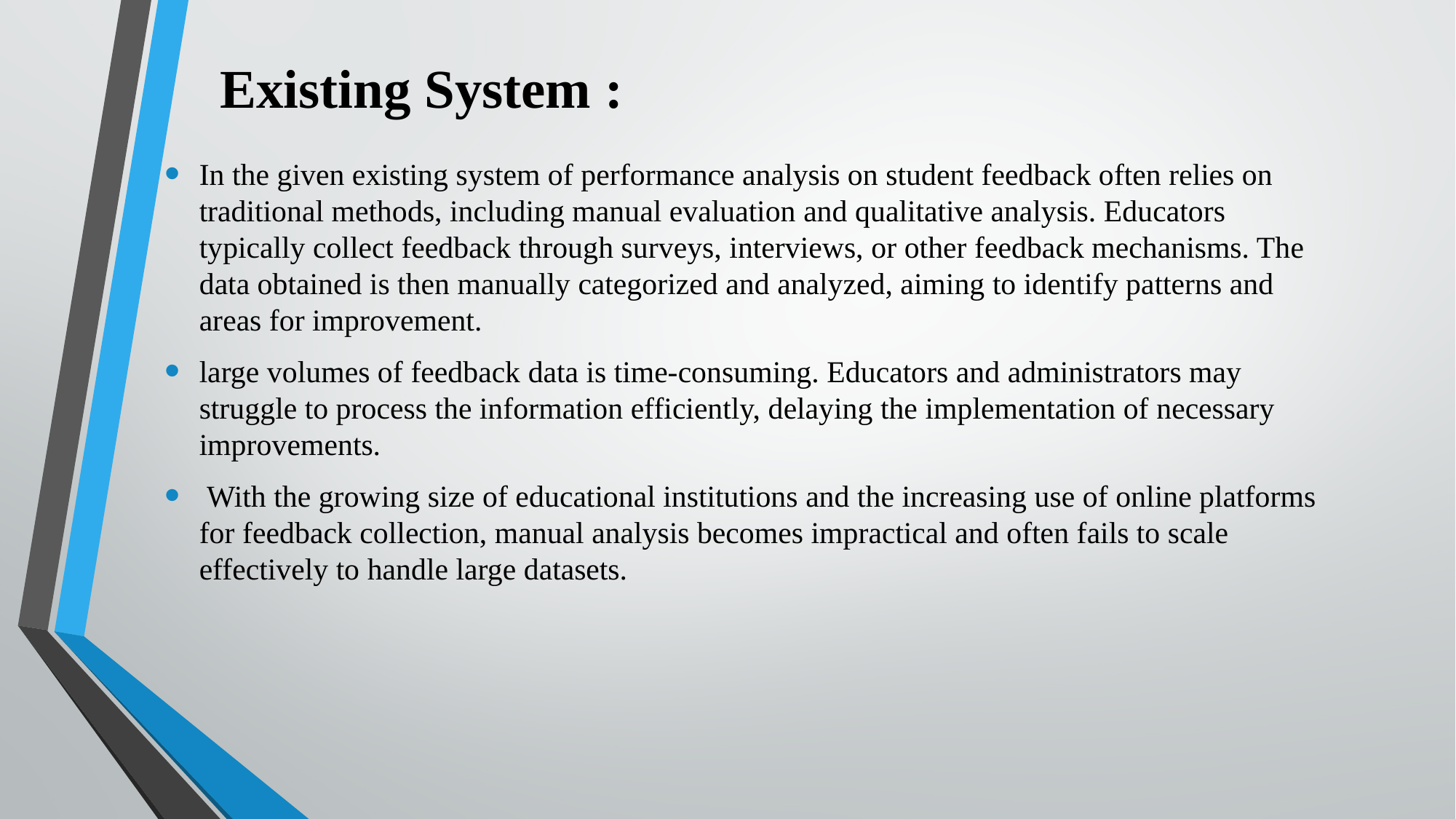

In the given existing system of performance analysis on student feedback often relies on traditional methods, including manual evaluation and qualitative analysis. Educators typically collect feedback through surveys, interviews, or other feedback mechanisms. The data obtained is then manually categorized and analyzed, aiming to identify patterns and areas for improvement.
large volumes of feedback data is time-consuming. Educators and administrators may struggle to process the information efficiently, delaying the implementation of necessary improvements.
 With the growing size of educational institutions and the increasing use of online platforms for feedback collection, manual analysis becomes impractical and often fails to scale effectively to handle large datasets.
# Existing System :